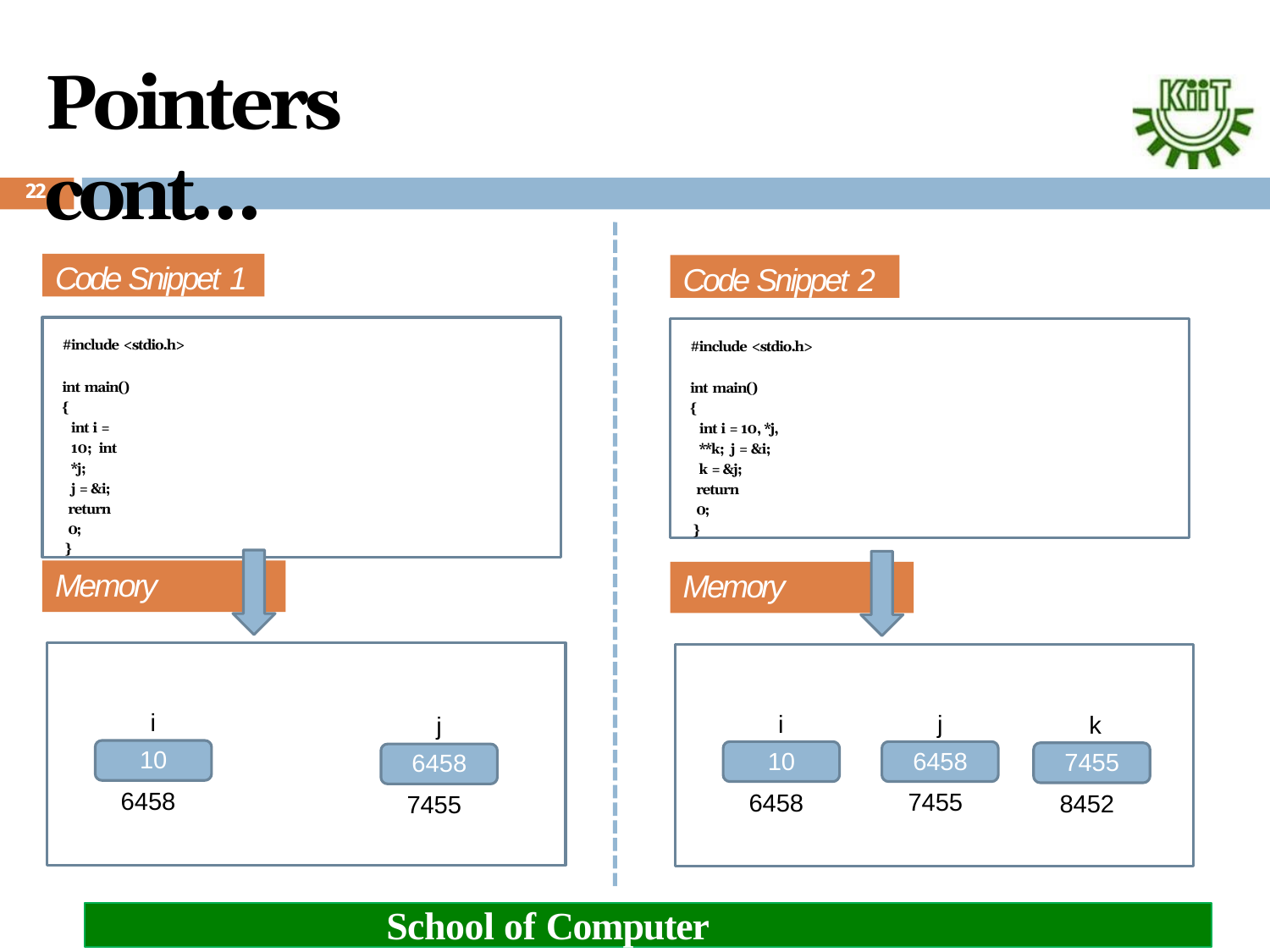

# Pointers cont…

22

Code Snippet 1
Code Snippet 2

#include <stdio.h>

int main()
{
int i = 10;  int *j;
j = &i;  return 0;
}

#include <stdio.h>

int main()
{
int i = 10, *j, **k;  j = &i;
k = &j;  return 0;
}

Memory Map
Memory Map
i
10
6458
j
6458
7455
i
10
6458
k
7455
8452
j
6458
7455

School of Computer Engineering